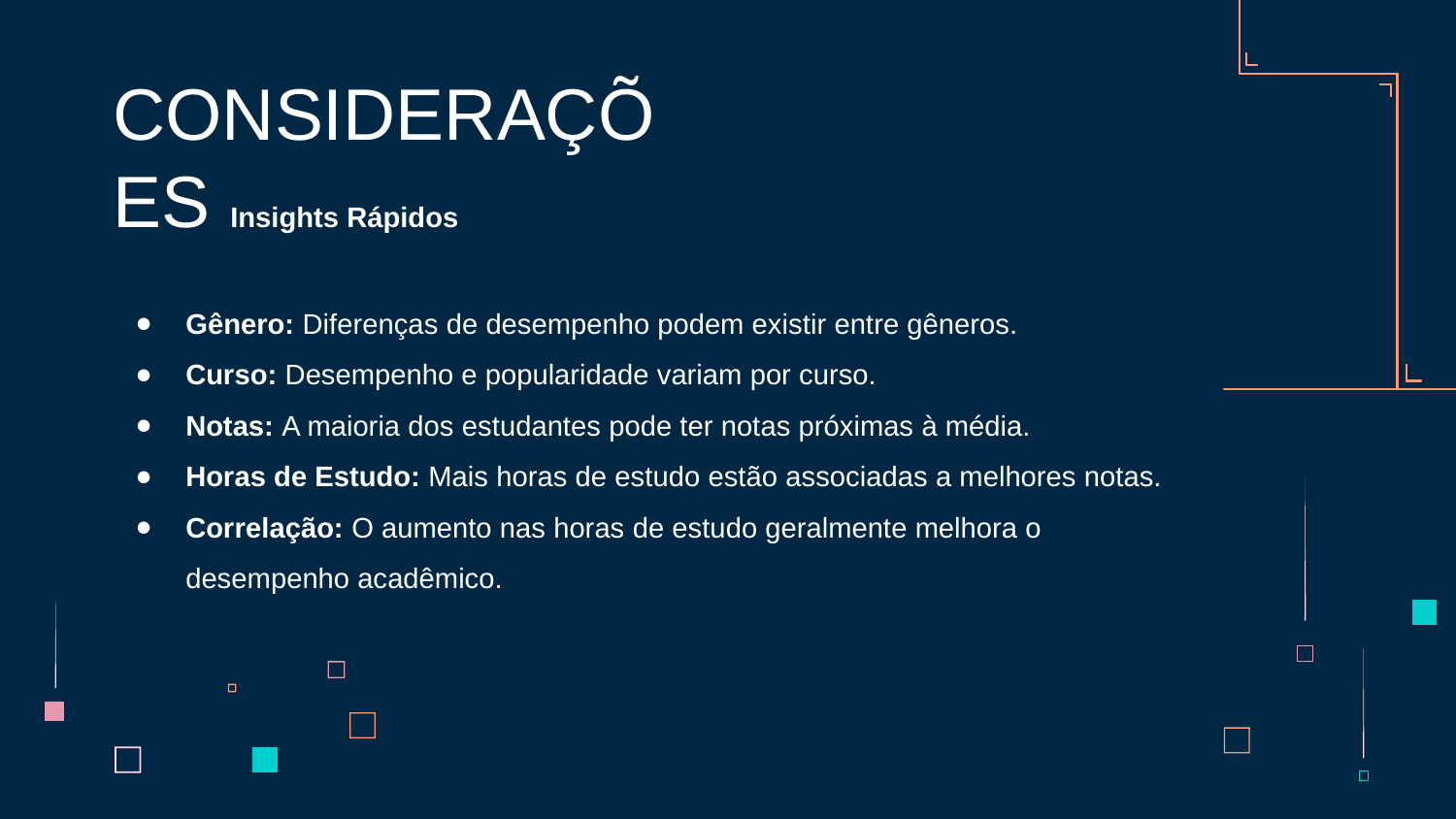

CONSIDERAÇÕES Insights Rápidos

Gênero: Diferenças de desempenho podem existir entre gêneros.
Curso: Desempenho e popularidade variam por curso.
Notas: A maioria dos estudantes pode ter notas próximas à média.
Horas de Estudo: Mais horas de estudo estão associadas a melhores notas.
Correlação: O aumento nas horas de estudo geralmente melhora o desempenho acadêmico.